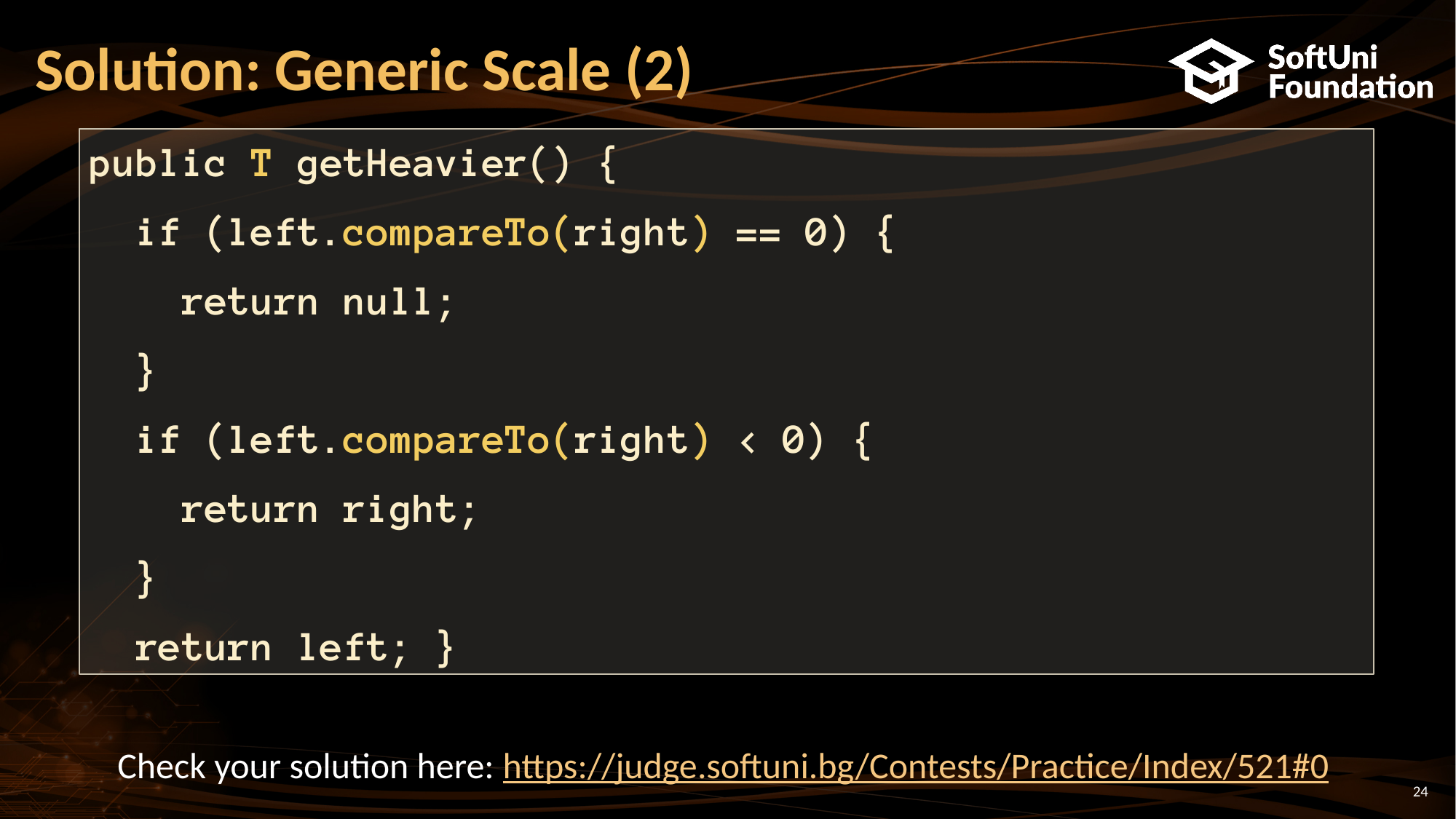

# Solution: Generic Scale (2)
public T getHeavier() {
  if (left.compareTo(right) == 0) {
    return null;
  }
  if (left.compareTo(right) < 0) {
    return right;
  }
  return left; }
Check your solution here: https://judge.softuni.bg/Contests/Practice/Index/521#0
24